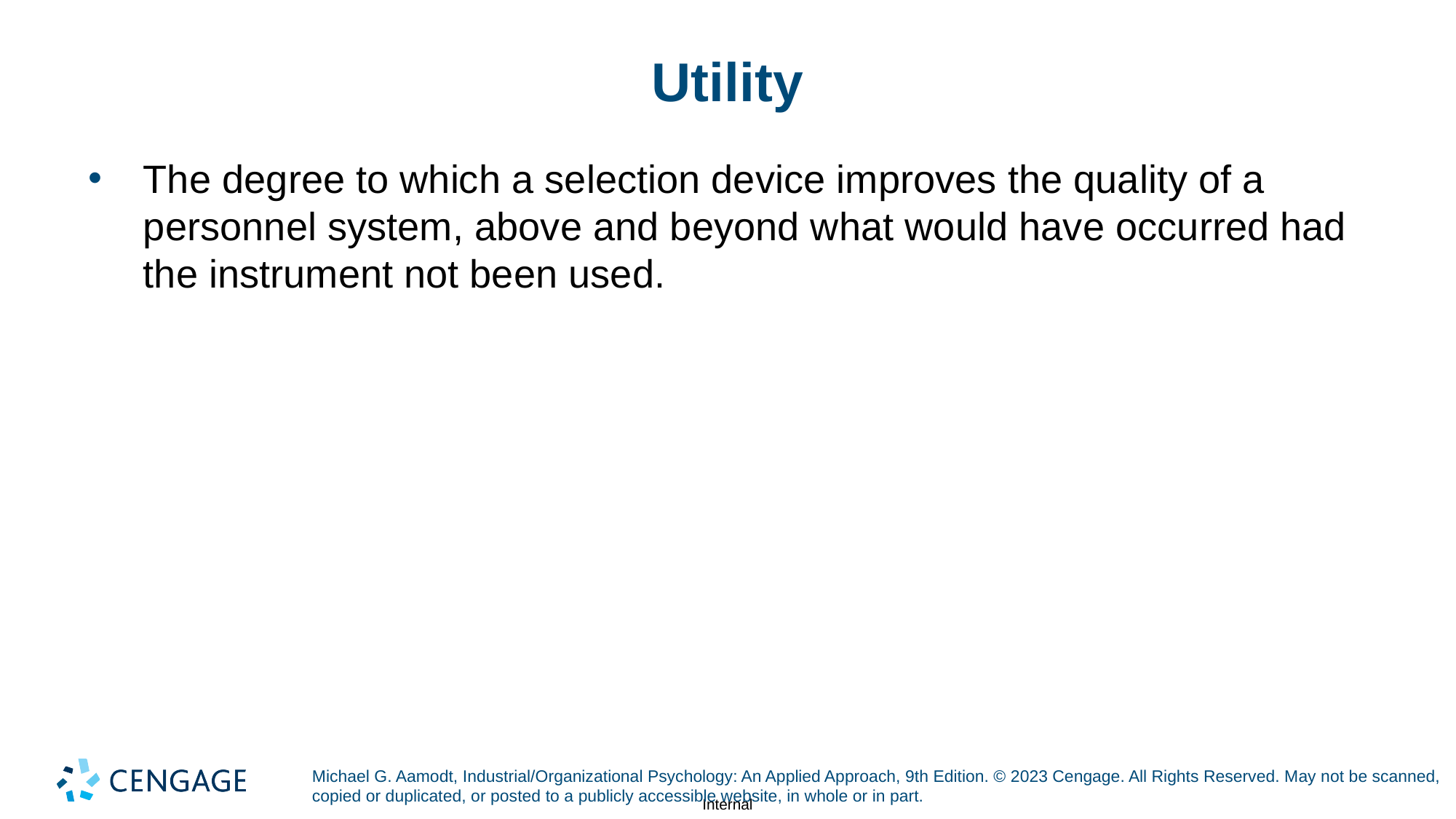

# Utility
The degree to which a selection device improves the quality of a personnel system, above and beyond what would have occurred had the instrument not been used.